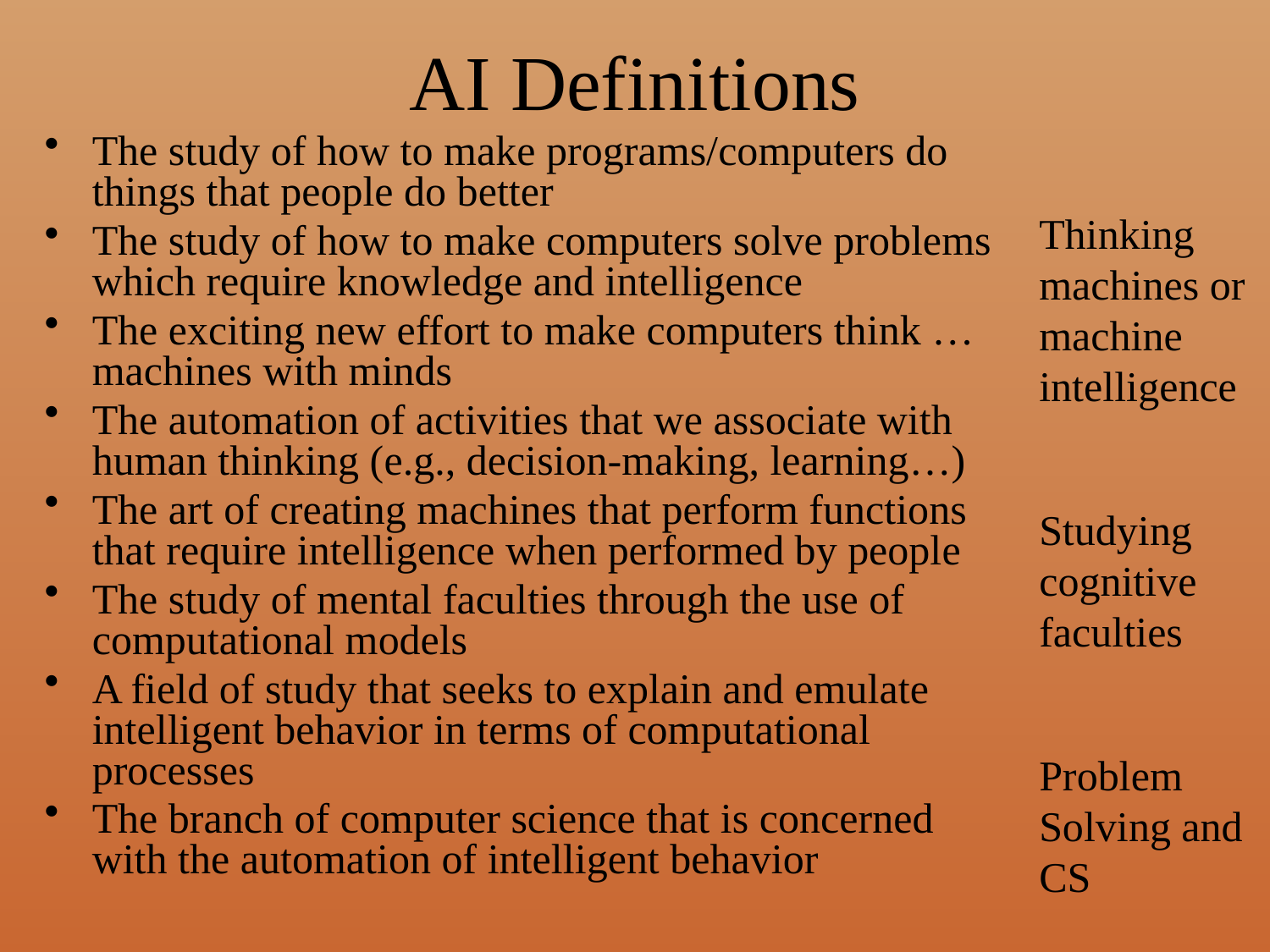

# AI Definitions
The study of how to make programs/computers do things that people do better
The study of how to make computers solve problems which require knowledge and intelligence
The exciting new effort to make computers think … machines with minds
The automation of activities that we associate with human thinking (e.g., decision-making, learning…)
The art of creating machines that perform functions that require intelligence when performed by people
The study of mental faculties through the use of computational models
A field of study that seeks to explain and emulate intelligent behavior in terms of computational processes
The branch of computer science that is concerned with the automation of intelligent behavior
Thinking machines or machine intelligence

Studying cognitive faculties

Problem Solving and CS